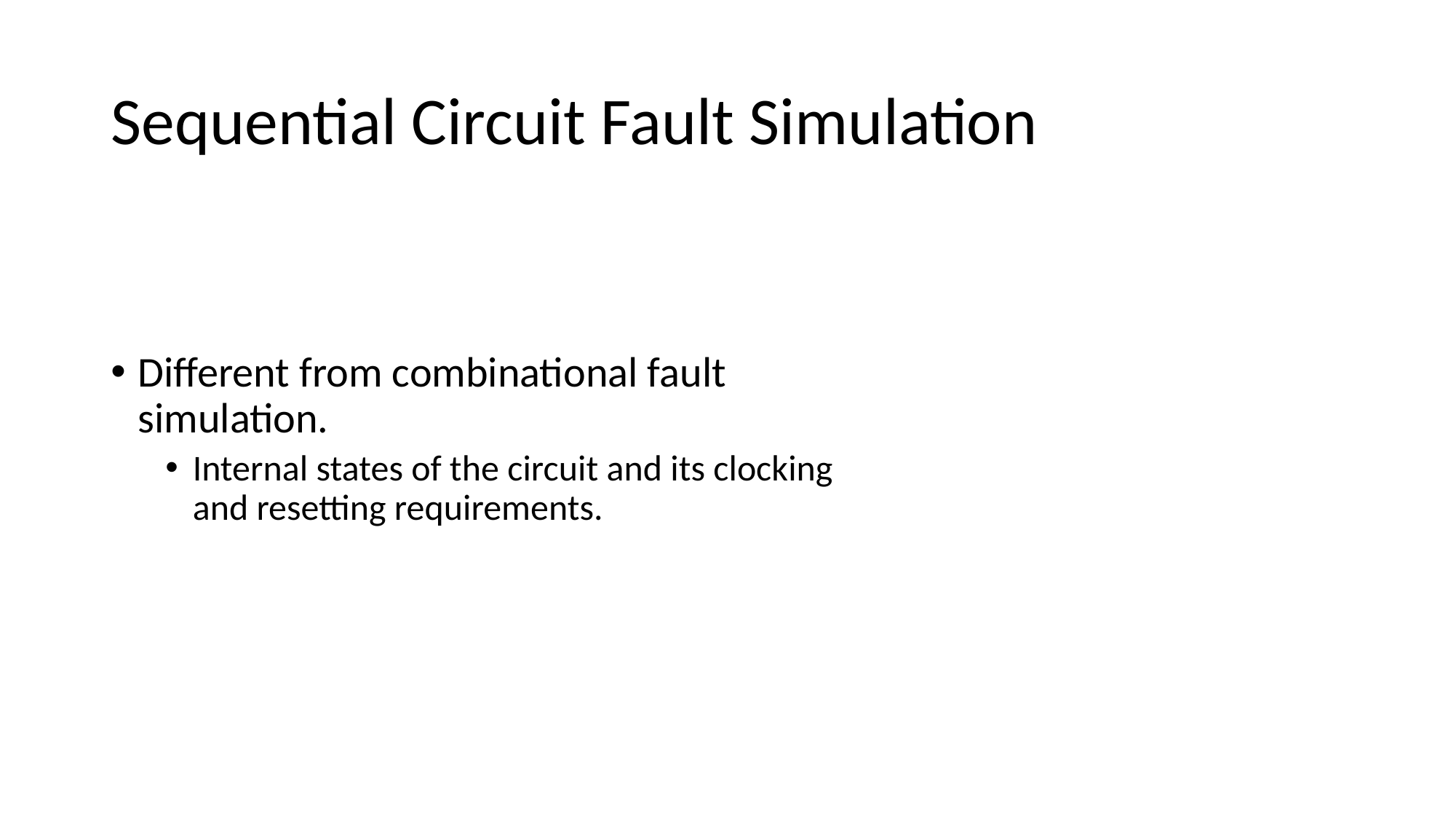

Sequential Circuit Fault Simulation

Different from combinational fault simulation.
Internal states of the circuit and its clocking and resetting requirements.